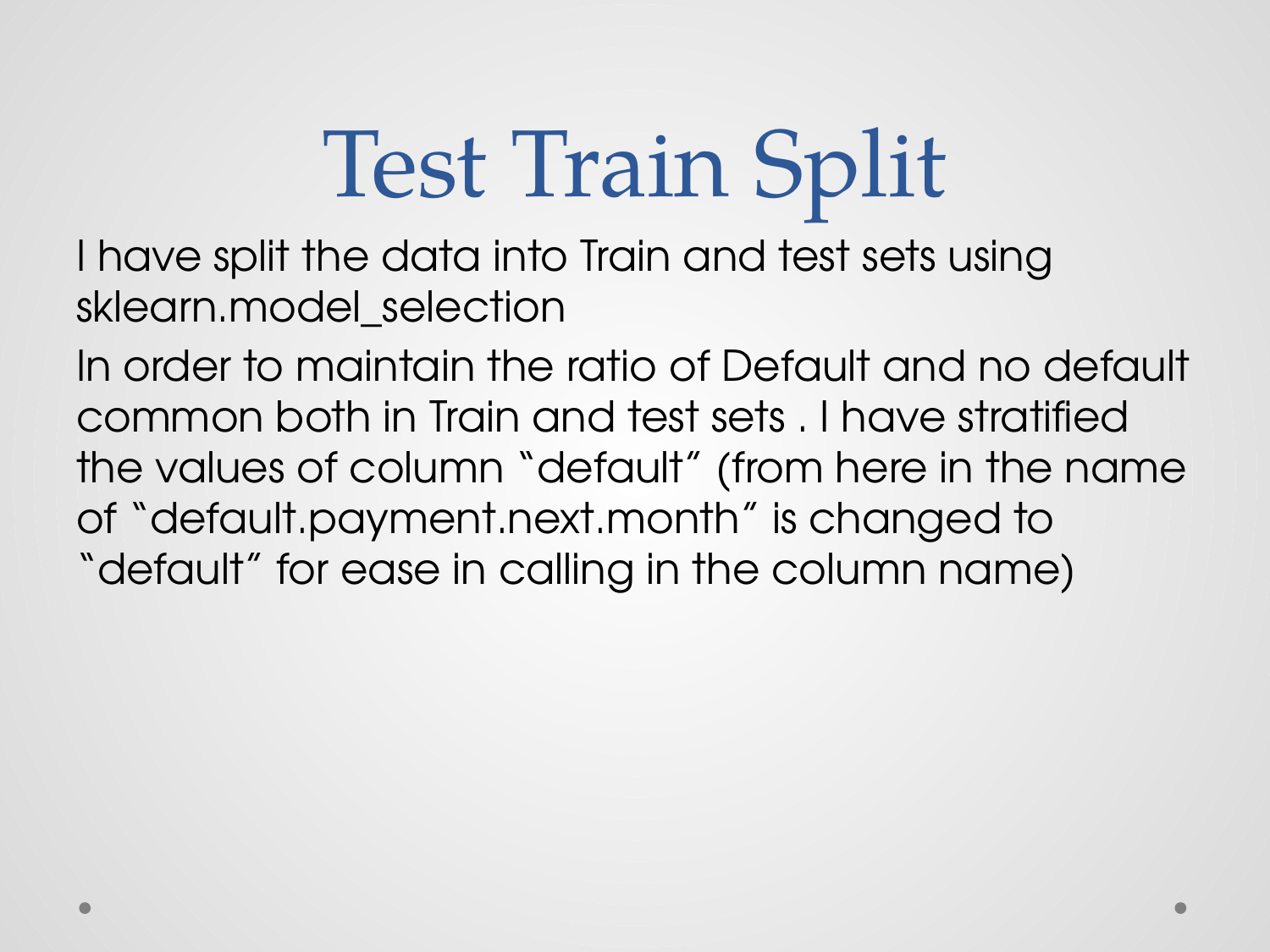

# Test Train Split
I have split the data into Train and test sets using sklearn.model_selection
In order to maintain the ratio of Default and no default common both in Train and test sets . I have stratified the values of column “default” (from here in the name of “default.payment.next.month” is changed to “default” for ease in calling in the column name)